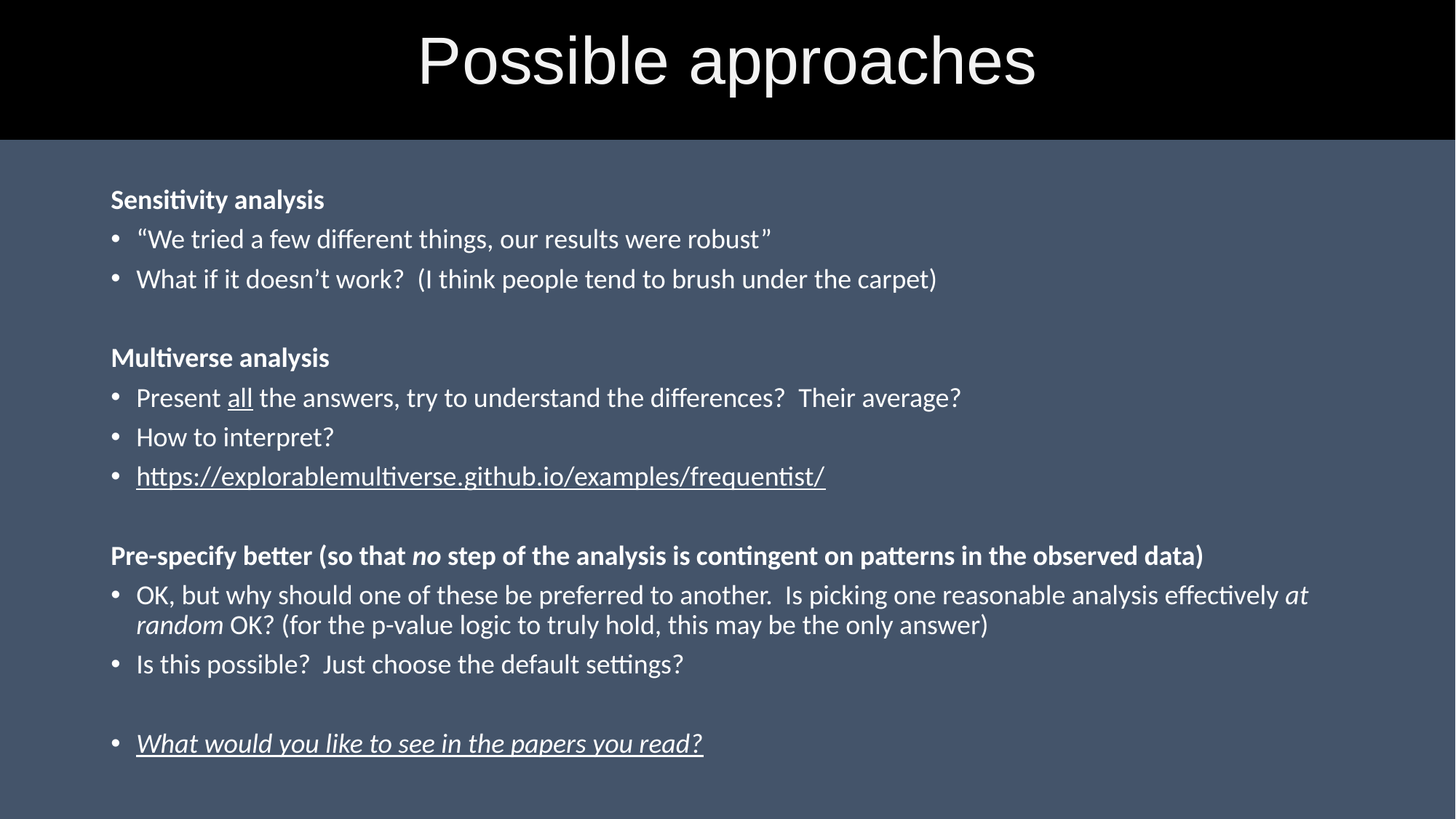

# Possible approaches
Sensitivity analysis
“We tried a few different things, our results were robust”
What if it doesn’t work?  (I think people tend to brush under the carpet)

Multiverse analysis
Present all the answers, try to understand the differences?  Their average?
How to interpret?
https://explorablemultiverse.github.io/examples/frequentist/

Pre-specify better (so that no step of the analysis is contingent on patterns in the observed data)
OK, but why should one of these be preferred to another.  Is picking one reasonable analysis effectively at random OK? (for the p-value logic to truly hold, this may be the only answer)
Is this possible?  Just choose the default settings?

What would you like to see in the papers you read?